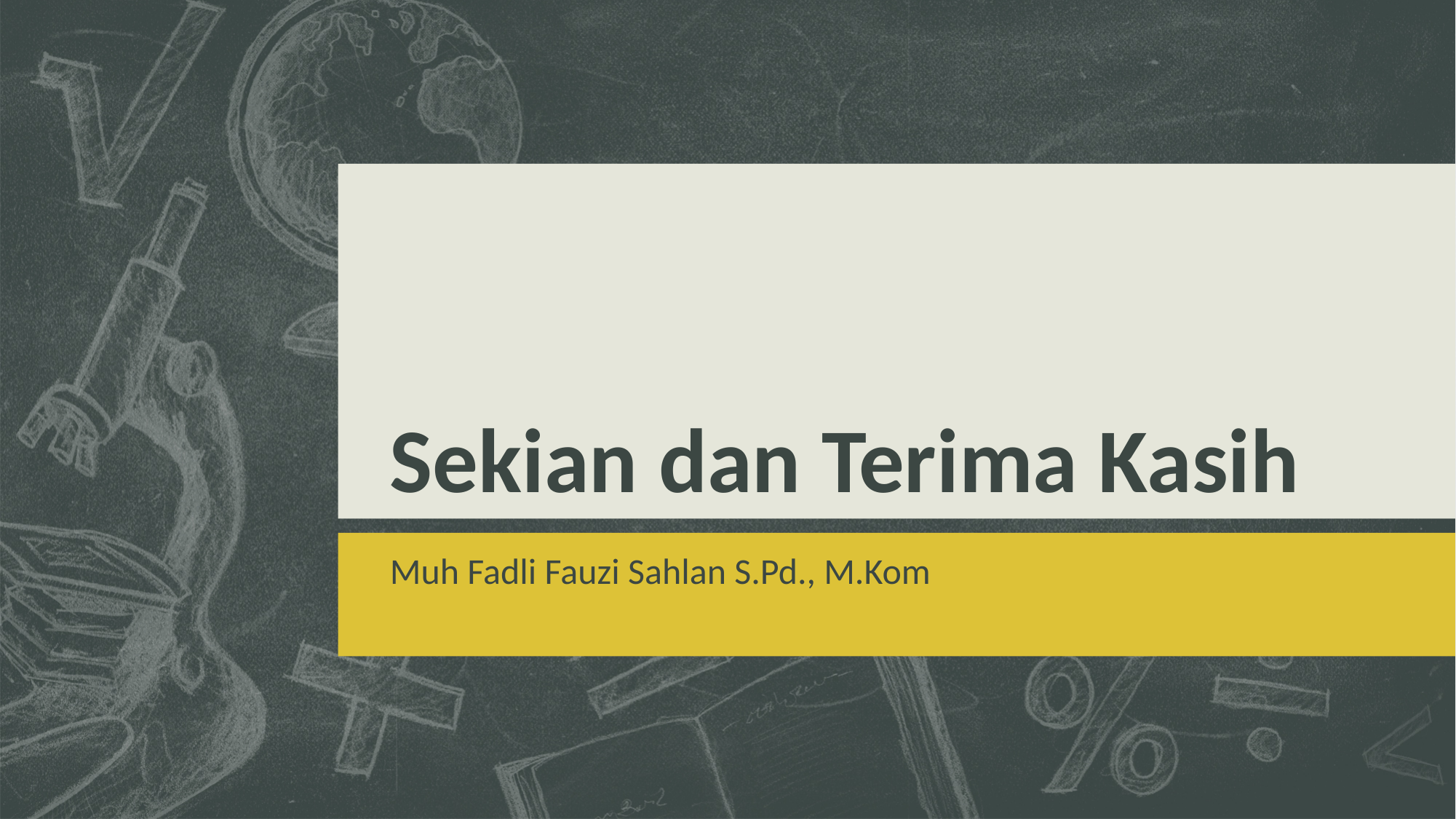

# Sekian dan Terima Kasih
Muh Fadli Fauzi Sahlan S.Pd., M.Kom